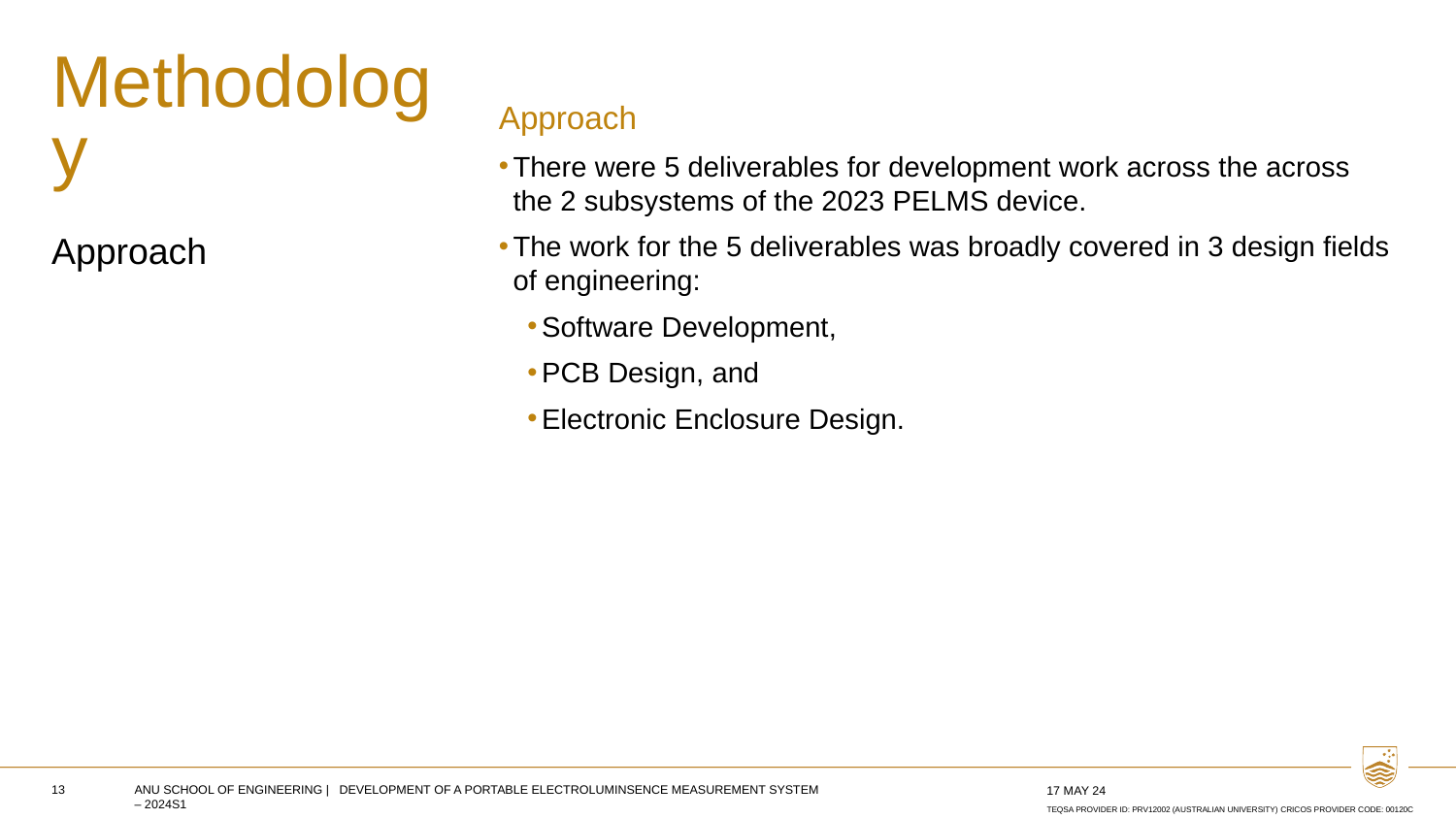

Methodology
Approach

Approach
There were 5 deliverables for development work across the across the 2 subsystems of the 2023 PELMS device.
The work for the 5 deliverables was broadly covered in 3 design fields of engineering:
Software Development,
PCB Design, and
Electronic Enclosure Design.

13
ANU SCHOOL OF ENGINEERING |   Development of a PORTABLE ELECTROLUMINSENCE MEASUREMENT SYSTEM – 2024S1
17 May 24